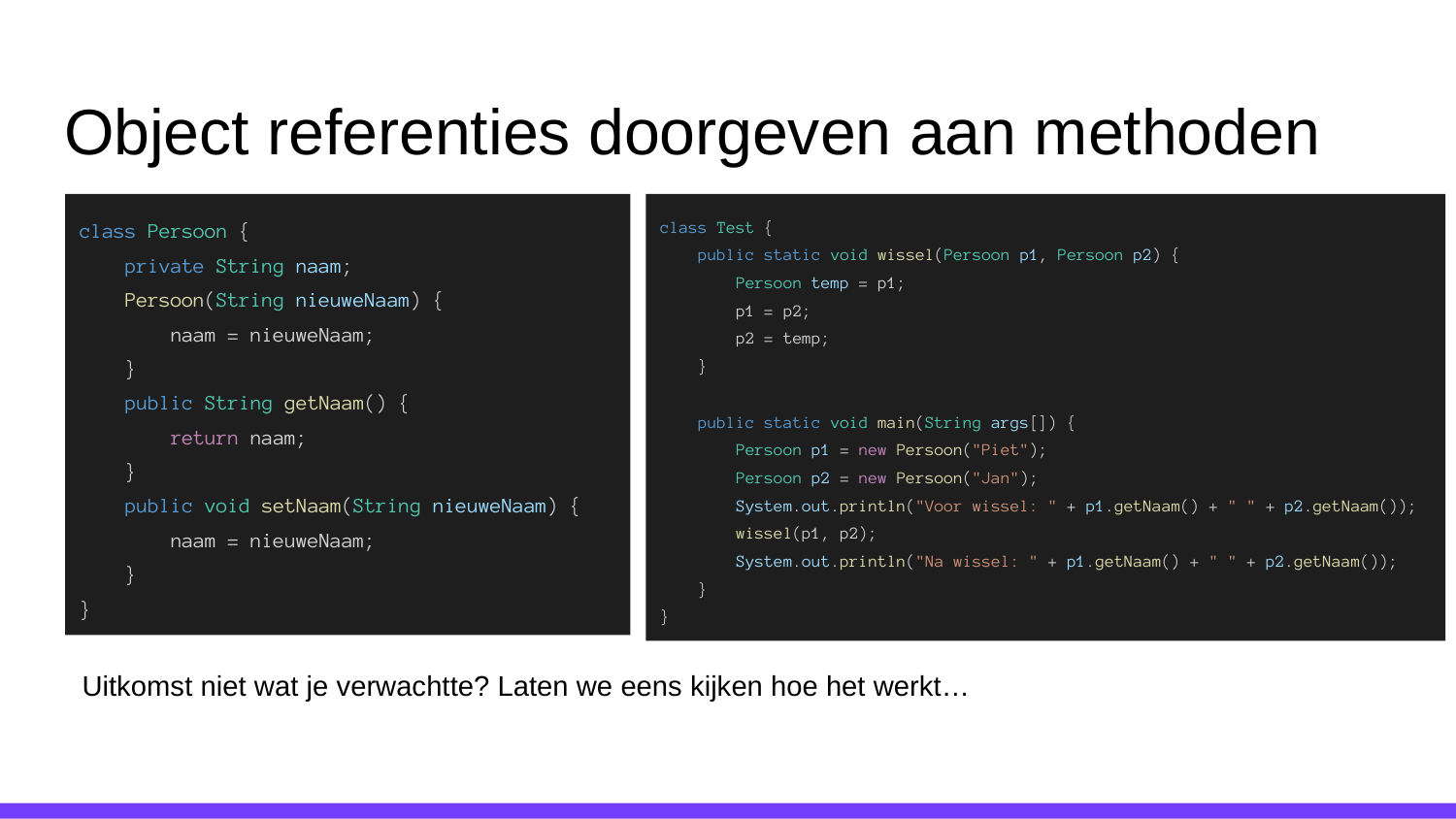

# Object referenties doorgeven aan methoden
class Persoon {
    private String naam;
    Persoon(String nieuweNaam) {
        naam = nieuweNaam;
    }
    public String getNaam() {
        return naam;
    }
    public void setNaam(String nieuweNaam) {
        naam = nieuweNaam;
    }
}
class Test {
    public static void wissel(Persoon p1, Persoon p2) {
        Persoon temp = p1;
        p1 = p2;
        p2 = temp;
    }

    public static void main(String args[]) {
        Persoon p1 = new Persoon("Piet");
        Persoon p2 = new Persoon("Jan");
        System.out.println("Voor wissel: " + p1.getNaam() + " " + p2.getNaam());
        wissel(p1, p2);
        System.out.println("Na wissel: " + p1.getNaam() + " " + p2.getNaam());
    }
}
Uitkomst niet wat je verwachtte? Laten we eens kijken hoe het werkt…